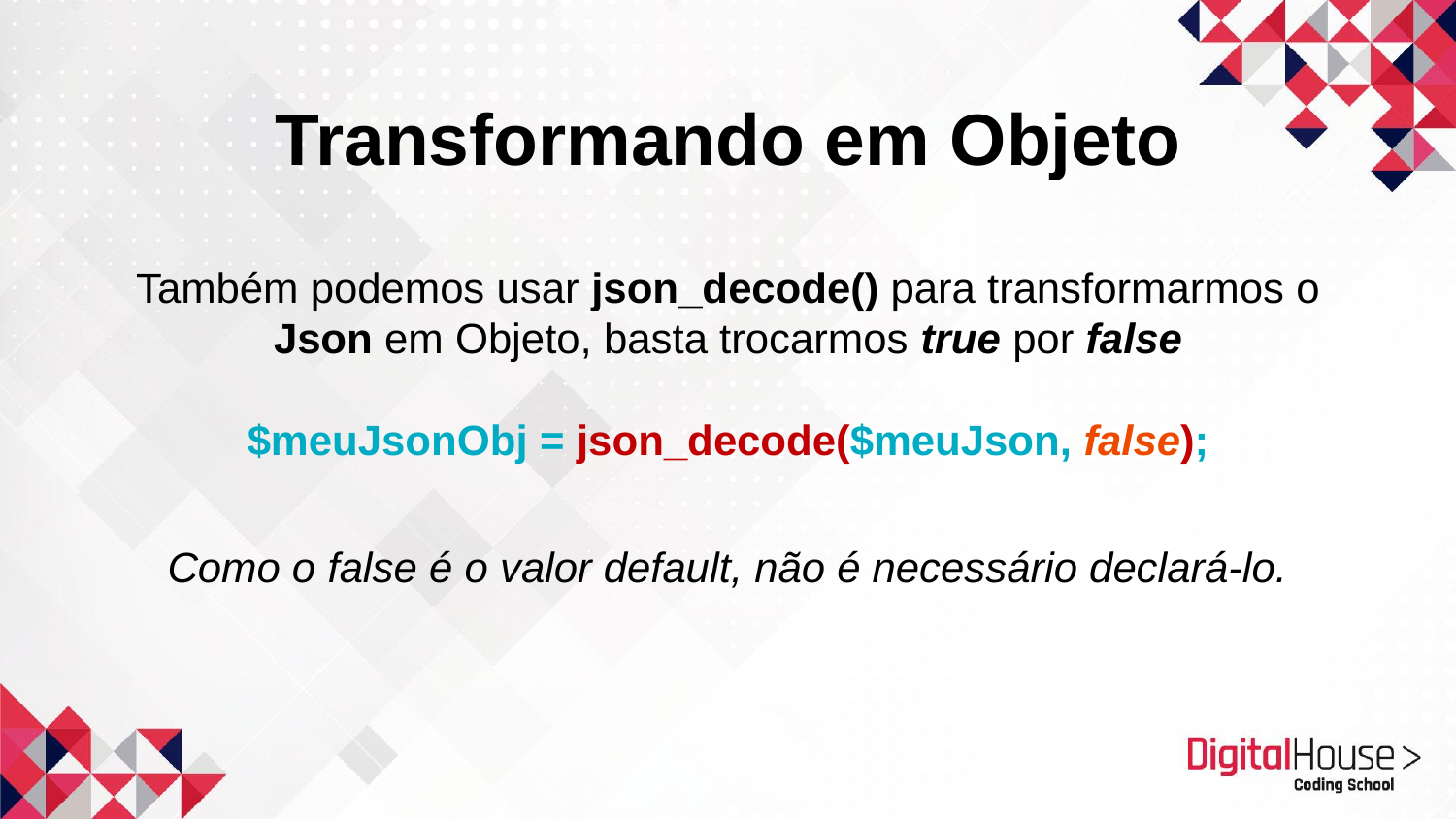

Transformando em Objeto
Também podemos usar json_decode() para transformarmos o Json em Objeto, basta trocarmos true por false

$meuJsonObj = json_decode($meuJson, false);
Como o false é o valor default, não é necessário declará-lo.